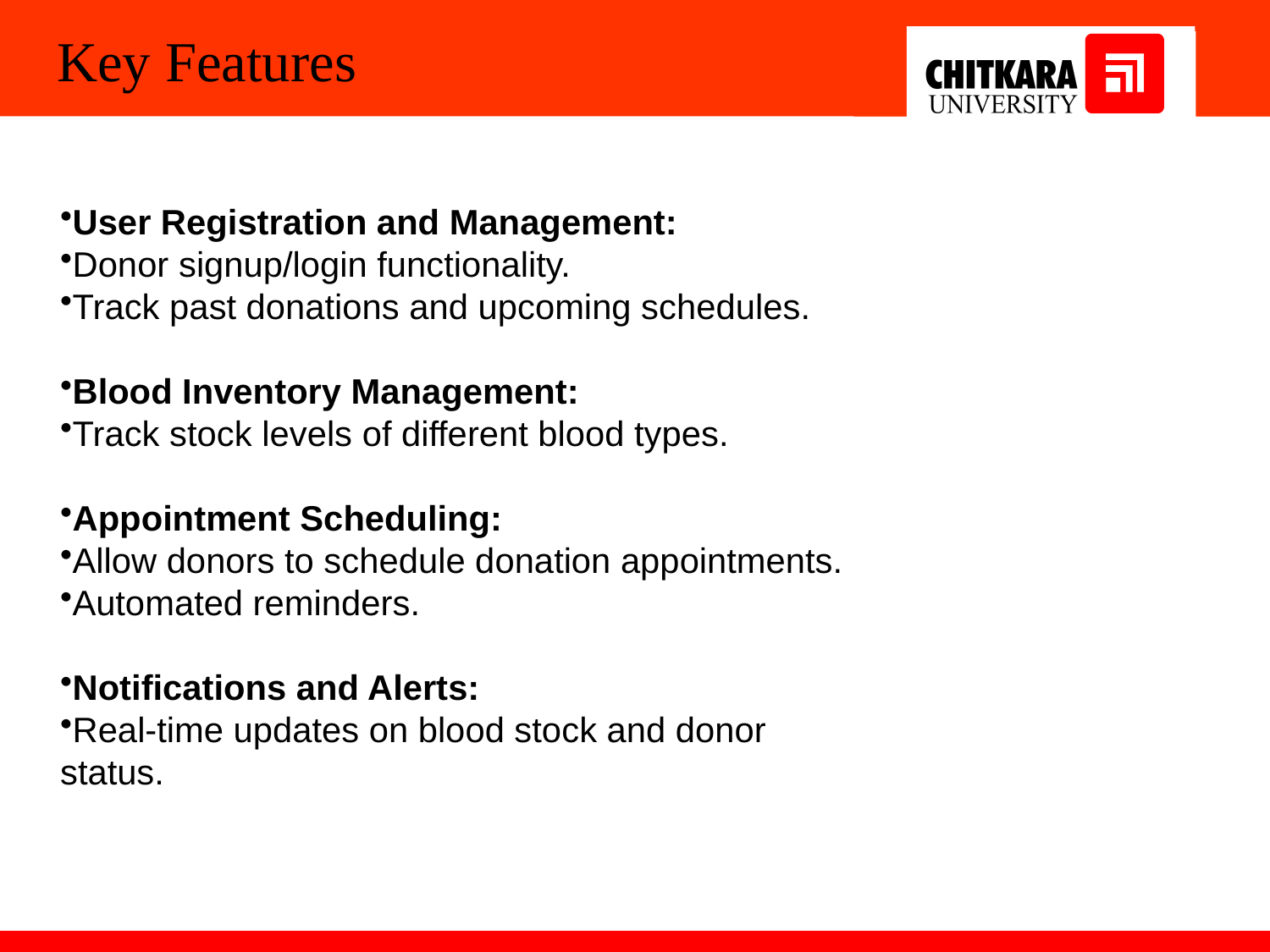

# Key Features
User Registration and Management:
Donor signup/login functionality.
Track past donations and upcoming schedules.

Blood Inventory Management:
Track stock levels of different blood types.

Appointment Scheduling:
Allow donors to schedule donation appointments.
Automated reminders.

Notifications and Alerts:
Real-time updates on blood stock and donor status.